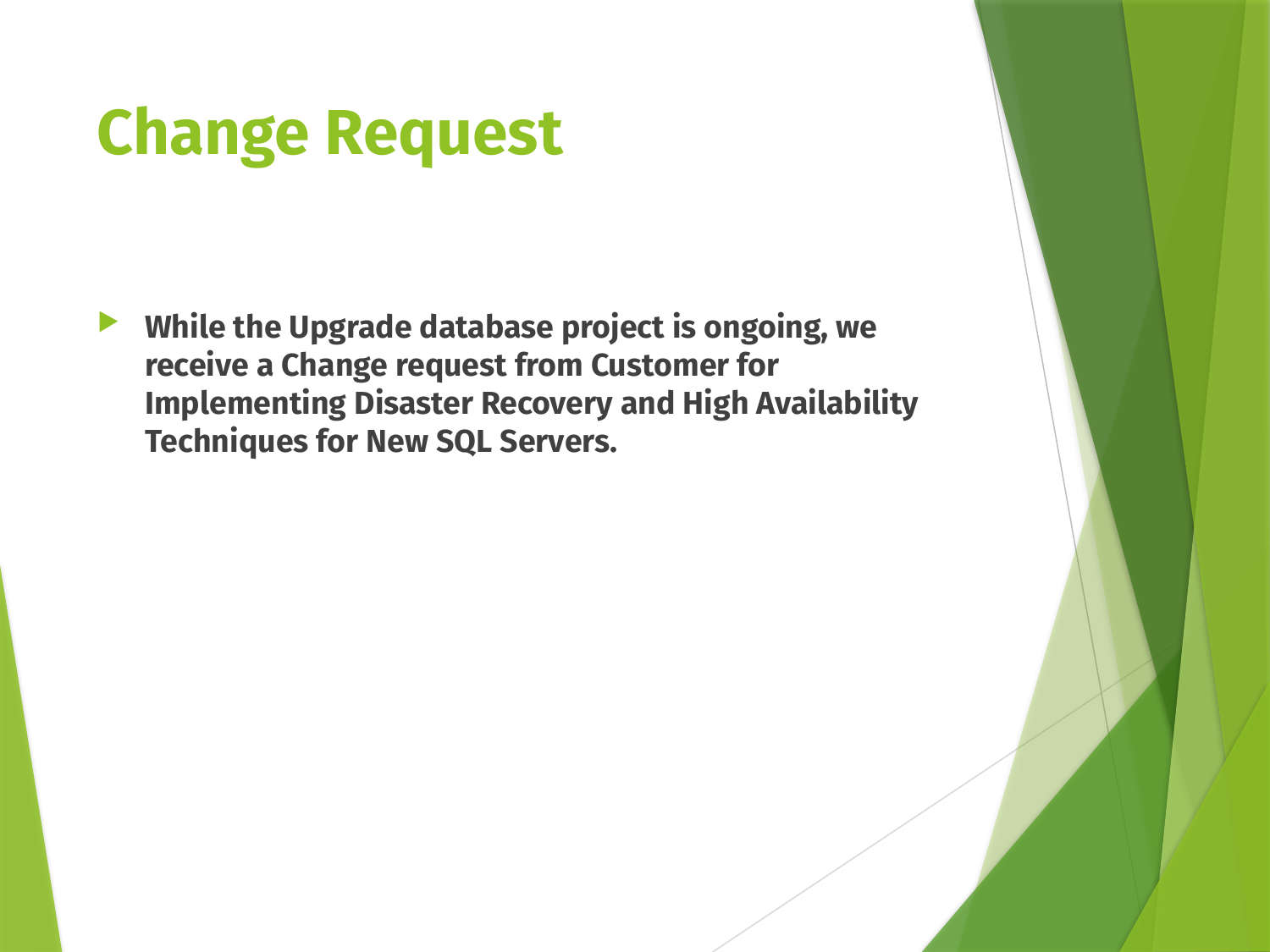

# Change Request
While the Upgrade database project is ongoing, we receive a Change request from Customer for Implementing Disaster Recovery and High Availability Techniques for New SQL Servers.